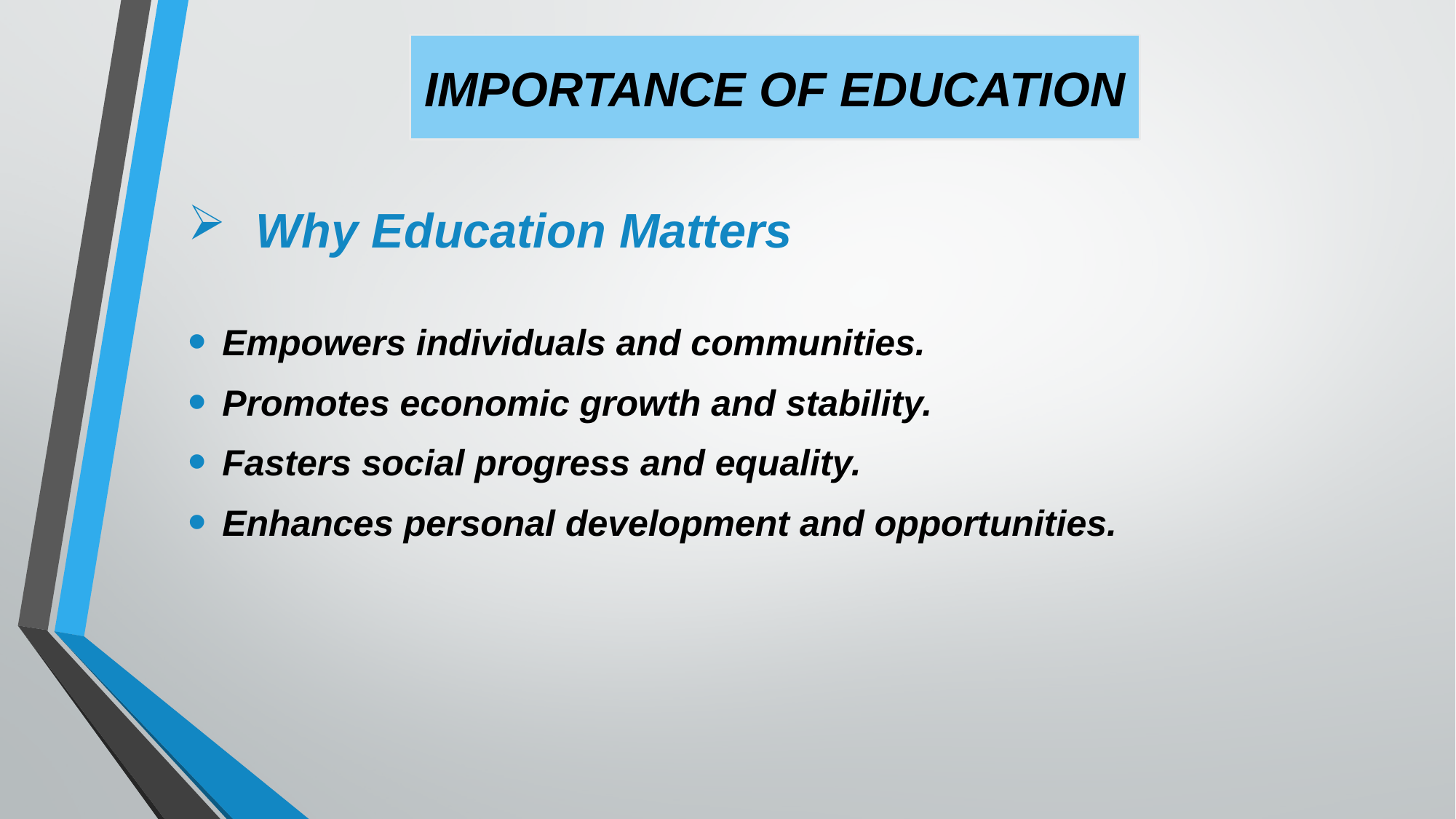

IMPORTANCE OF EDUCATION
# Why Education Matters

Empowers individuals and communities.
Promotes economic growth and stability.
Fasters social progress and equality.
Enhances personal development and opportunities.